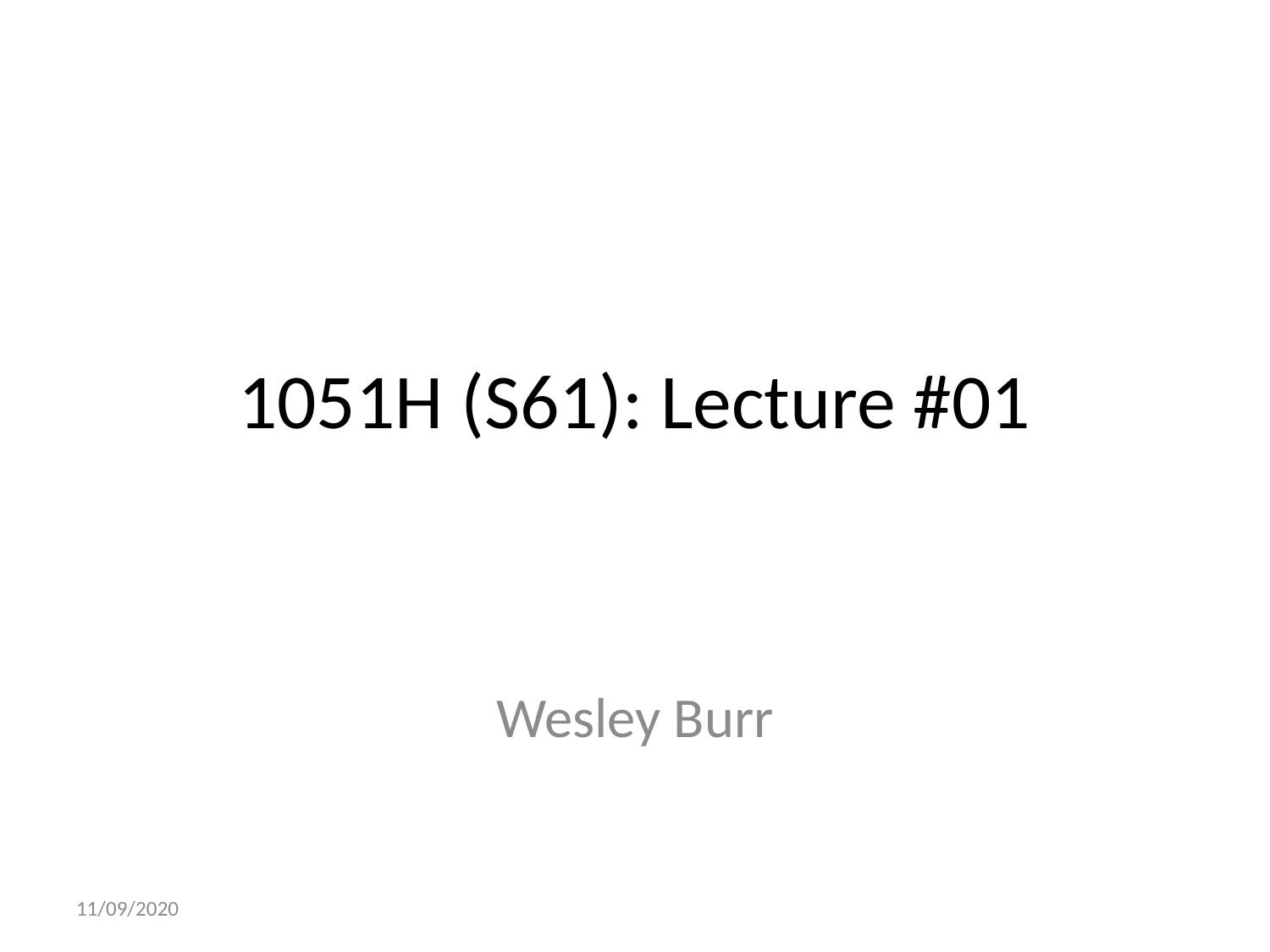

# 1051H (S61): Lecture #01
Wesley Burr
11/09/2020